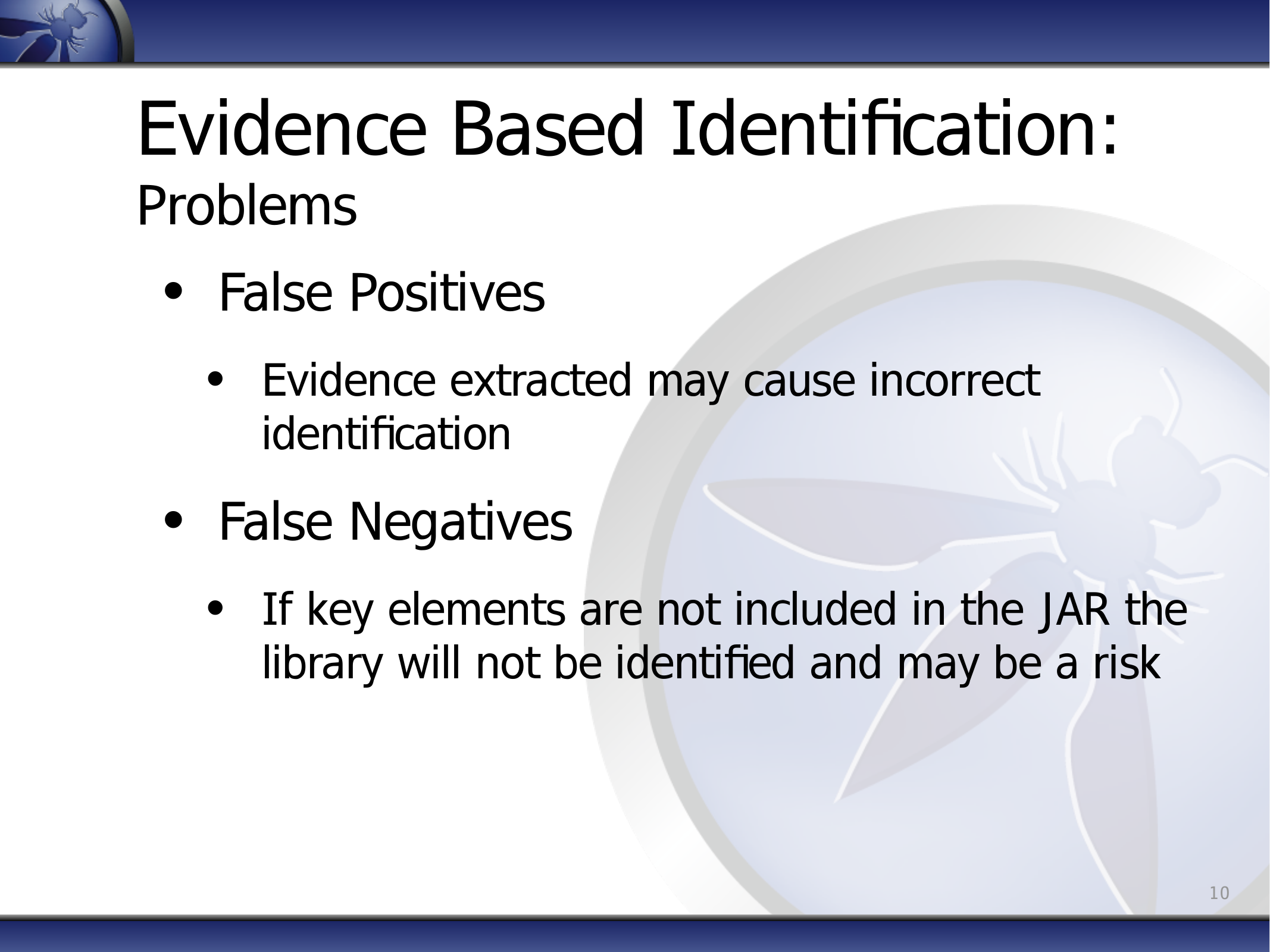

Evidence Based Identification:
Problems
False Positives
Evidence extracted may cause incorrect identification
False Negatives
If key elements are not included in the JAR the library will not be identified and may be a risk
10